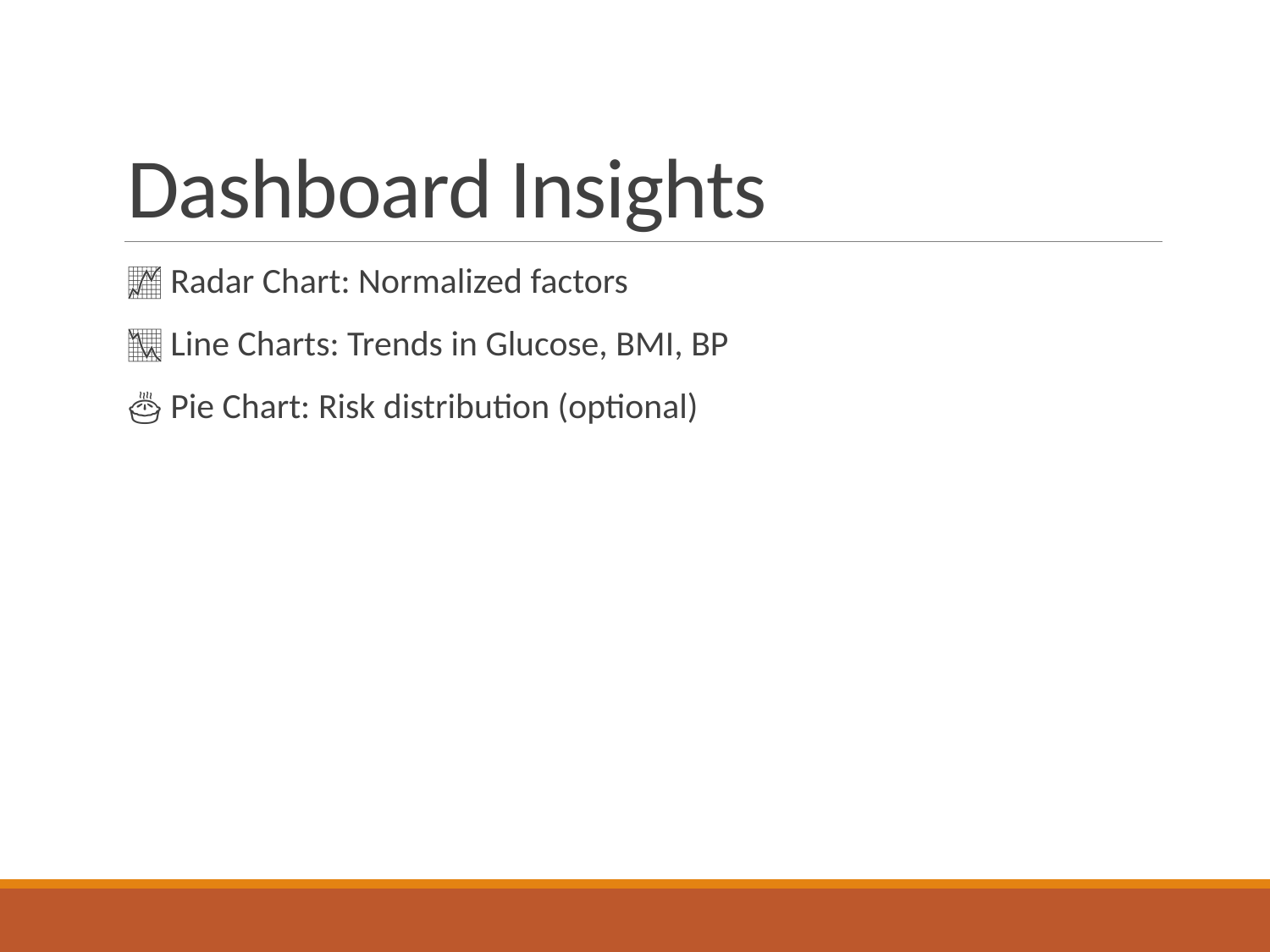

# Dashboard Insights
📈 Radar Chart: Normalized factors
📉 Line Charts: Trends in Glucose, BMI, BP
🥧 Pie Chart: Risk distribution (optional)